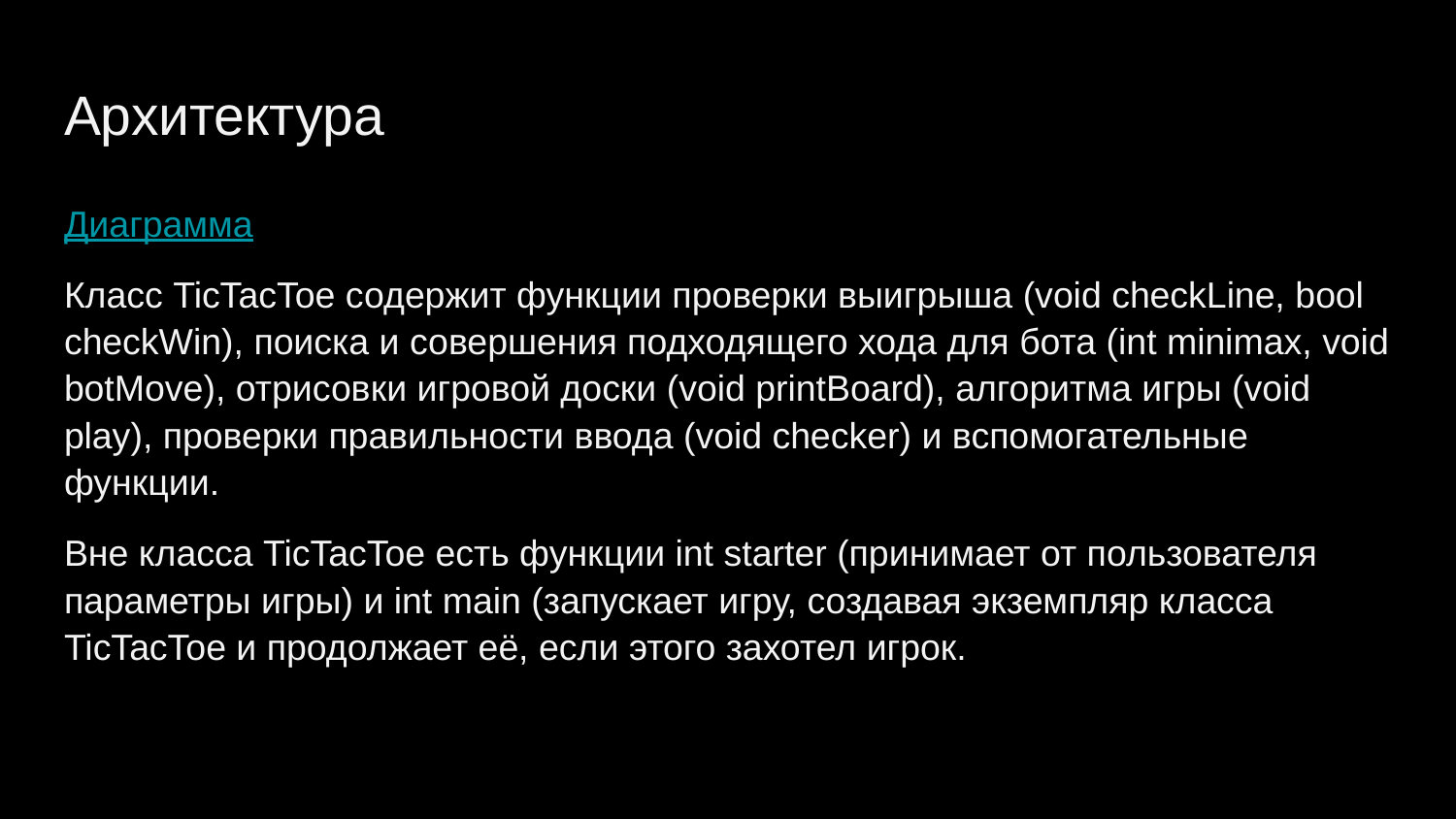

# Архитектура
Диаграмма
Класс TicTacToe содержит функции проверки выигрыша (void checkLine, bool checkWin), поиска и совершения подходящего хода для бота (int minimax, void botMove), отрисовки игровой доски (void printBoard), алгоритма игры (void play), проверки правильности ввода (void checker) и вспомогательные функции.
Вне класса TicTacToe есть функции int starter (принимает от пользователя параметры игры) и int main (запускает игру, создавая экземпляр класса TicTacToe и продолжает её, если этого захотел игрок.